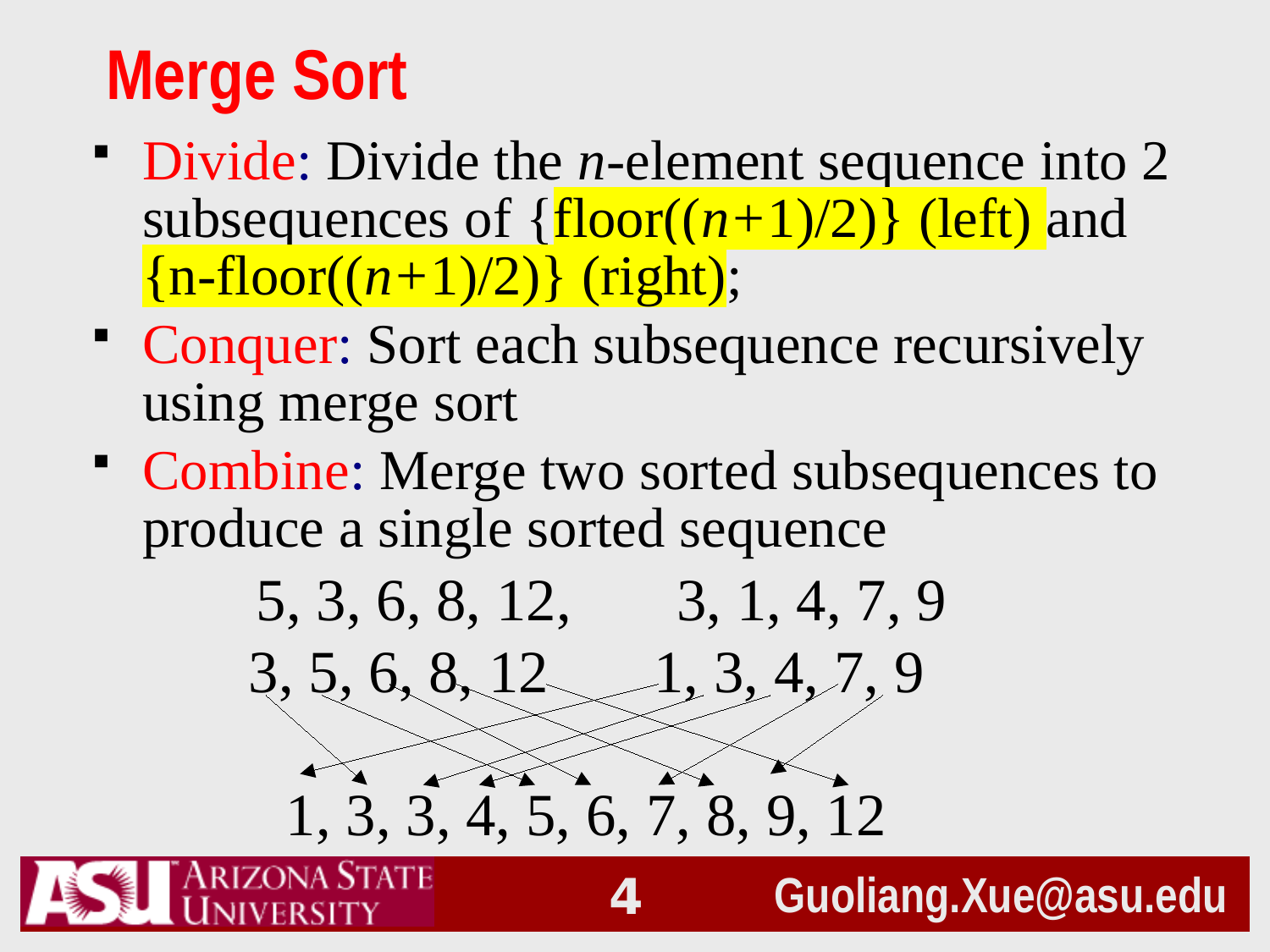

# Merge Sort
Divide: Divide the n-element sequence into 2 subsequences of {floor((n+1)/2)} (left) and {n-floor((n+1)/2)} (right);
Conquer: Sort each subsequence recursively using merge sort
Combine: Merge two sorted subsequences to produce a single sorted sequence

5, 3, 6, 8, 12,       3, 1, 4, 7, 9
3, 5, 6, 8, 12       1, 3, 4, 7, 9

1, 3, 3, 4, 5, 6, 7, 8, 9, 12
4